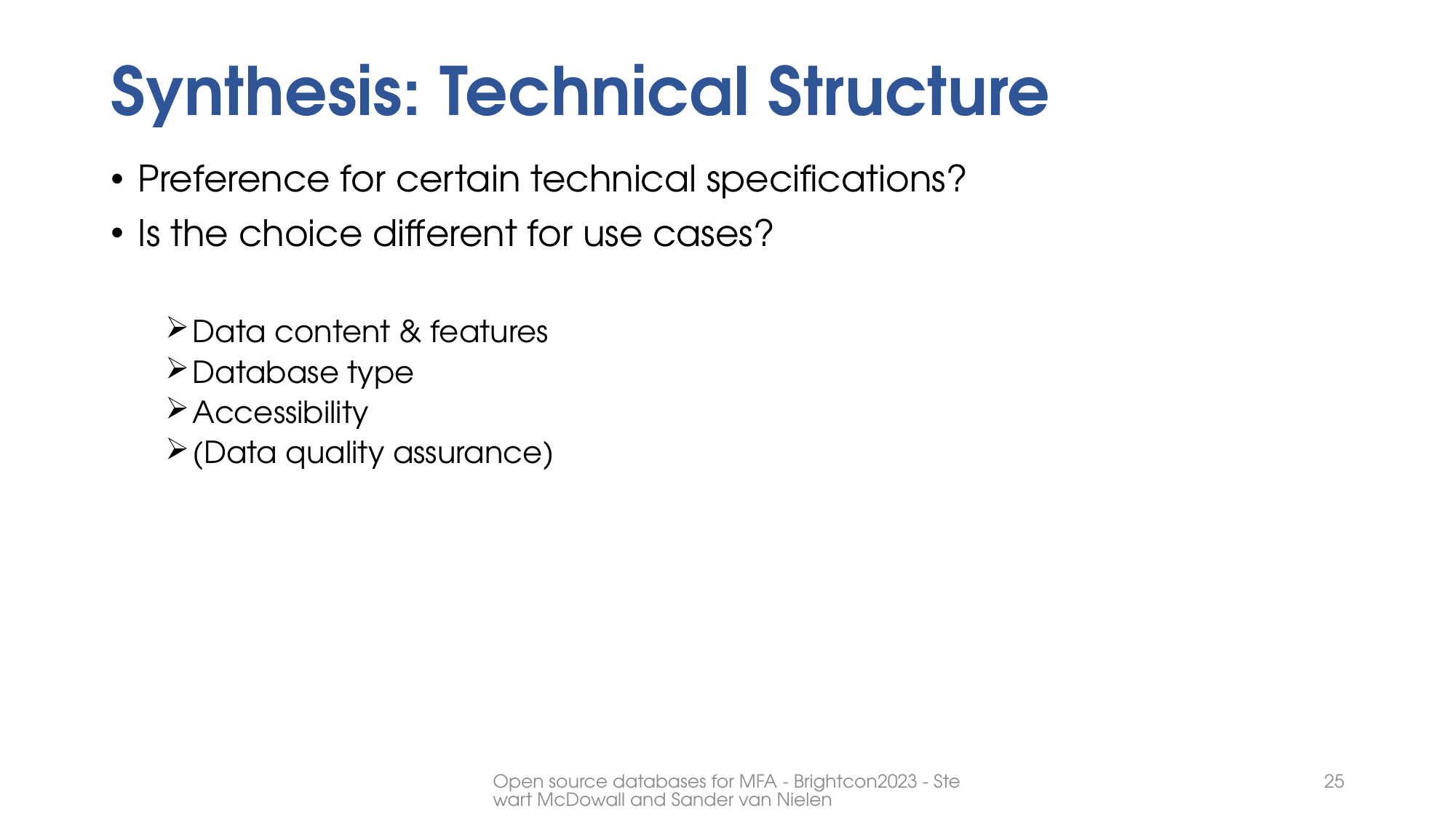

# Synthesis: Technical Structure
Preference for certain technical specifications?
Is the choice different for use cases?

Data content & features
Database type
Accessibility
(Data quality assurance)
Open source databases for MFA​ - Brightcon2023 - Stewart McDowall and Sander van Nielen
25